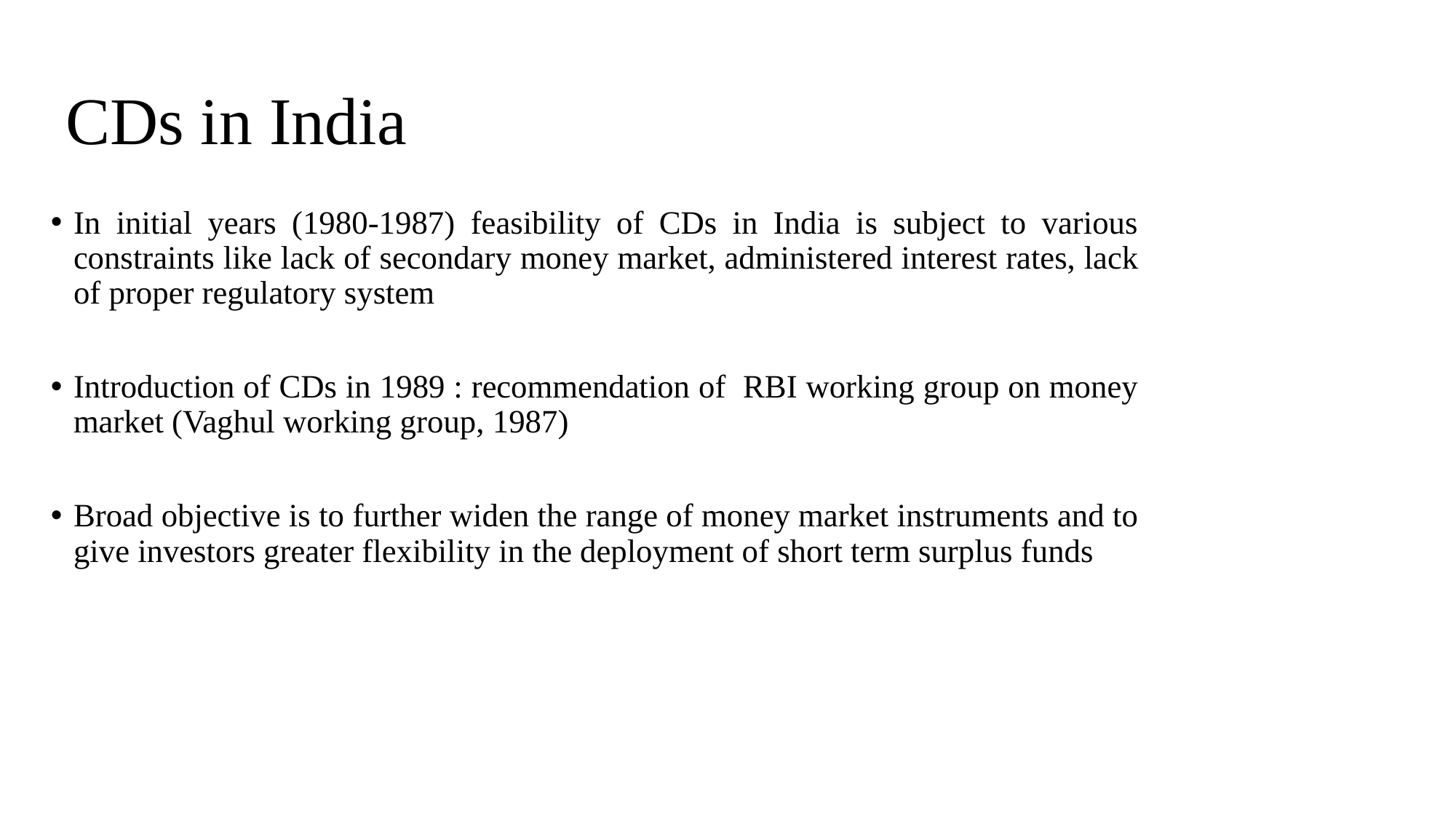

# CDs in India
In initial years (1980-1987) feasibility of CDs in India is subject to various constraints like lack of secondary money market, administered interest rates, lack of proper regulatory system

Introduction of CDs in 1989 : recommendation of  RBI working group on money market (Vaghul working group, 1987)

Broad objective is to further widen the range of money market instruments and to give investors greater flexibility in the deployment of short term surplus funds